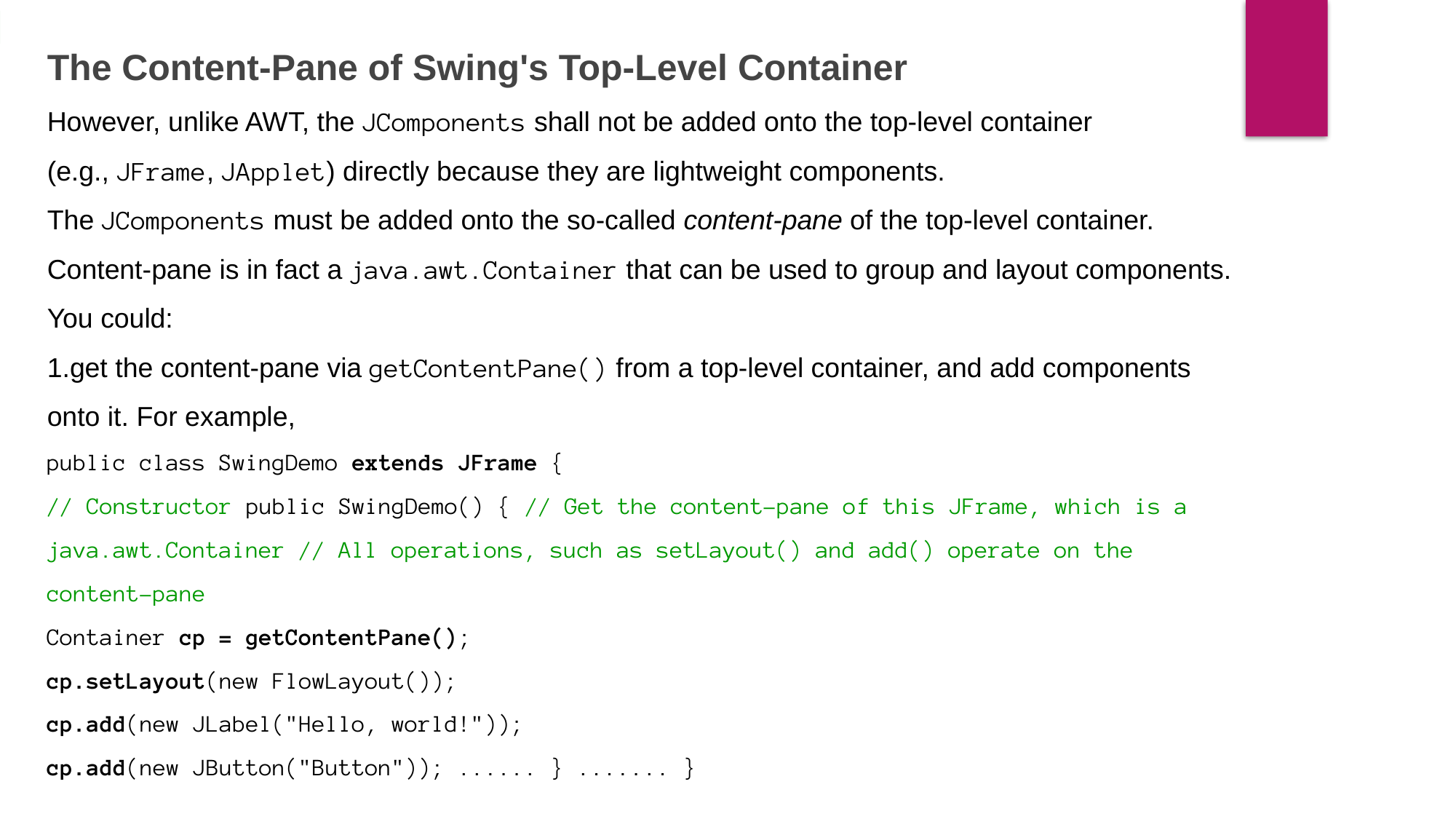

The Content-Pane of Swing's Top-Level Container
However, unlike AWT, the JComponents shall not be added onto the top-level container (e.g., JFrame, JApplet) directly because they are lightweight components. The JComponents must be added onto the so-called content-pane of the top-level container. Content-pane is in fact a java.awt.Container that can be used to group and layout components.
You could:
get the content-pane via getContentPane() from a top-level container, and add components onto it. For example,
public class SwingDemo extends JFrame {
// Constructor public SwingDemo() { // Get the content-pane of this JFrame, which is a java.awt.Container // All operations, such as setLayout() and add() operate on the content-pane
Container cp = getContentPane();
cp.setLayout(new FlowLayout());
cp.add(new JLabel("Hello, world!"));
cp.add(new JButton("Button")); ...... } ....... }